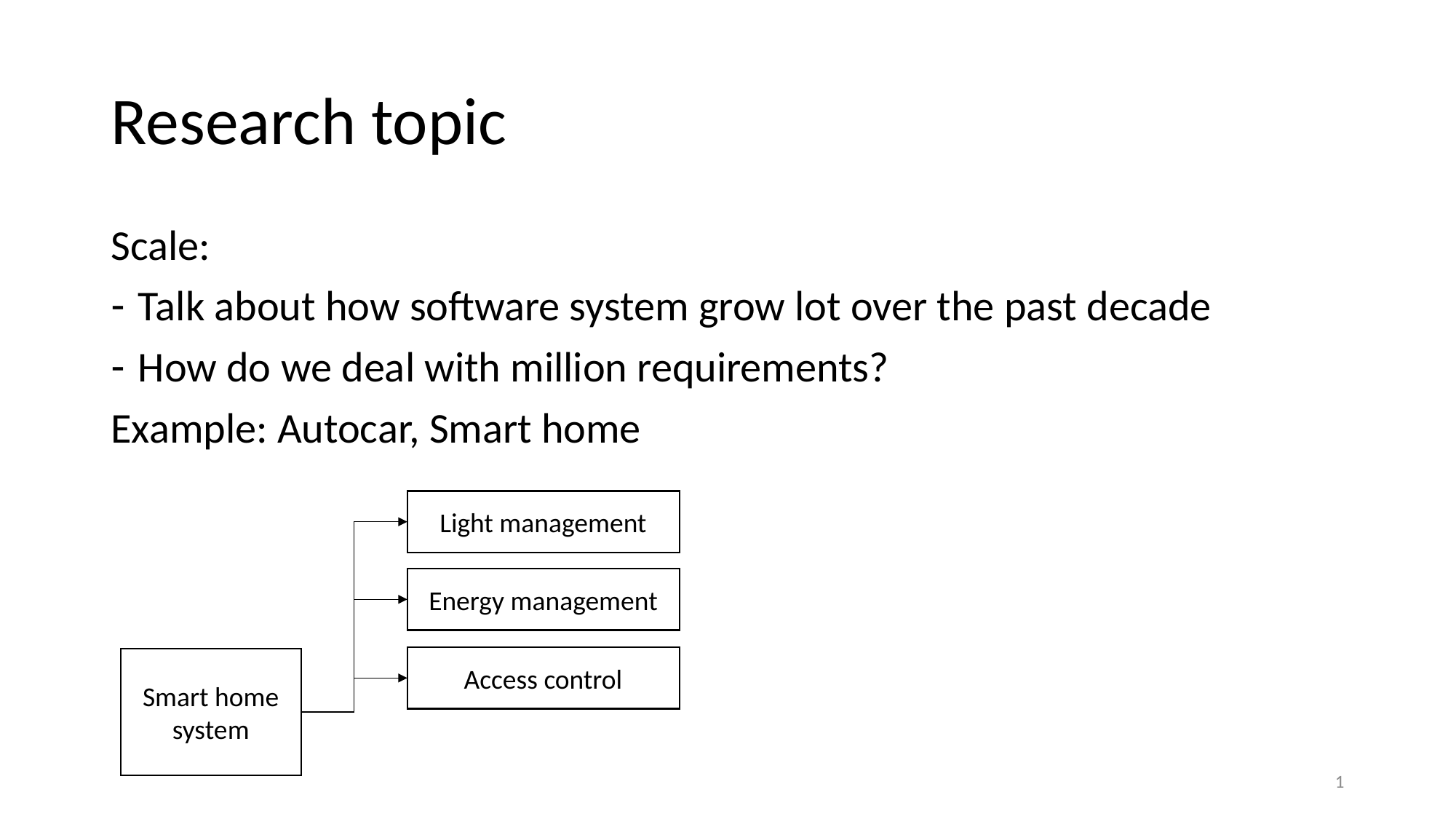

# Research topic
Scale:
Talk about how software system grow lot over the past decade
How do we deal with million requirements?
Example: Autocar, Smart home

Light management
Energy management
Access control
Smart home system
1